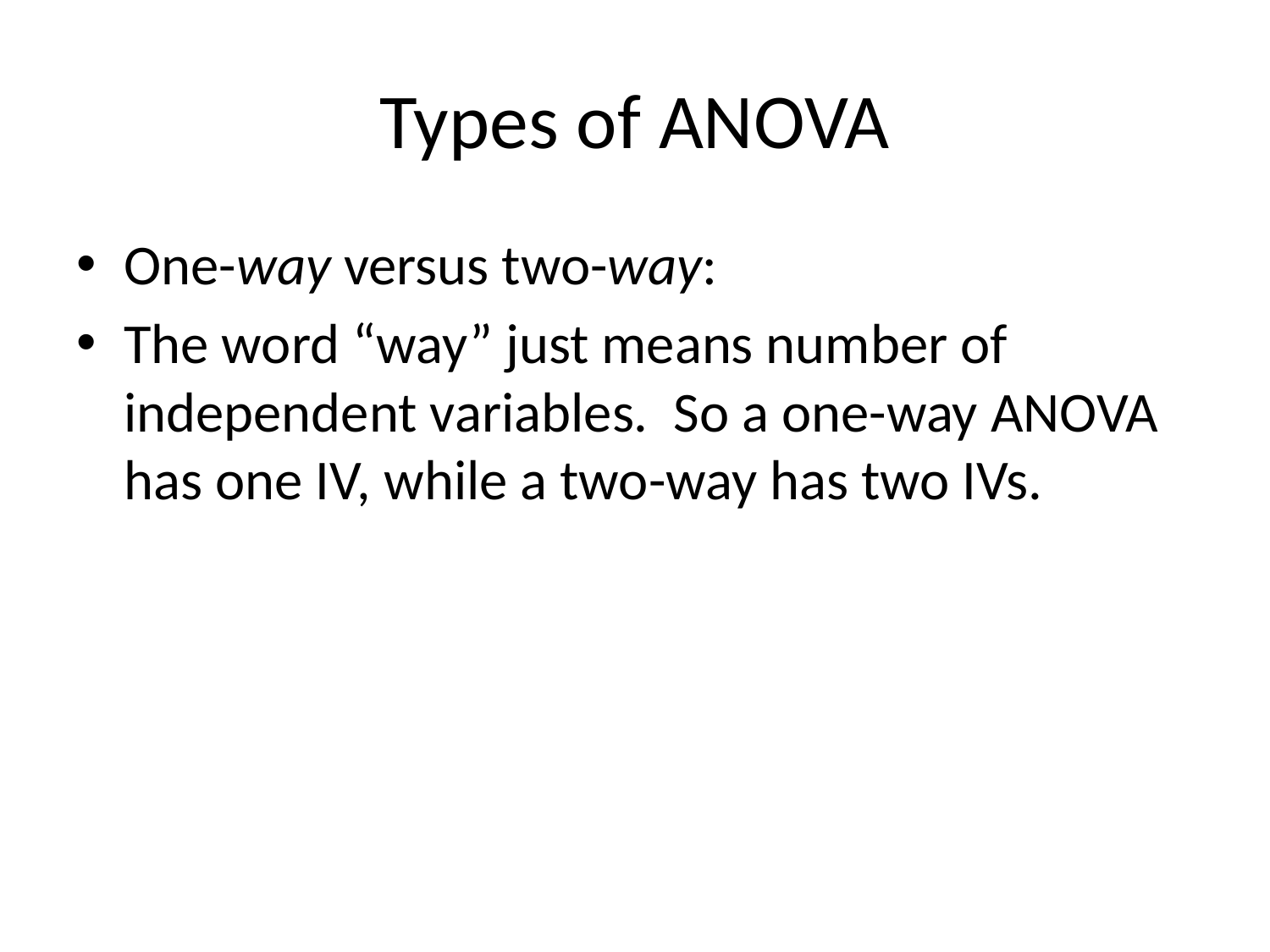

# Types of ANOVA
One-way versus two-way:
The word “way” just means number of independent variables.  So a one-way ANOVA has one IV, while a two-way has two IVs.